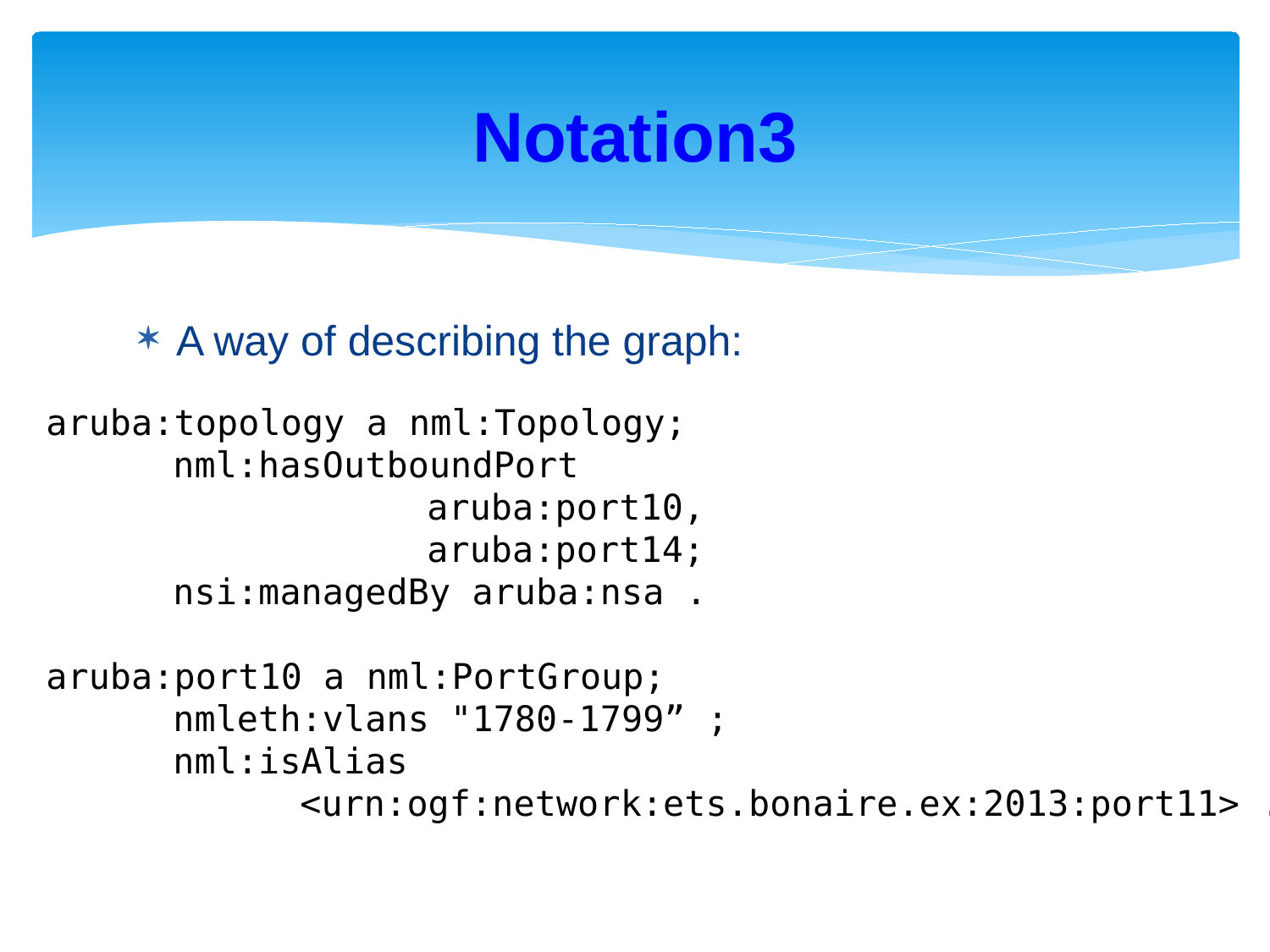

# Notation3
A way of describing the graph:

aruba:topology a nml:Topology;
	nml:hasOutboundPort
			aruba:port10,
			aruba:port14;
	nsi:managedBy aruba:nsa .

aruba:port10 a nml:PortGroup;
	nmleth:vlans "1780-1799” ;
	nml:isAlias
		<urn:ogf:network:ets.bonaire.ex:2013:port11> .